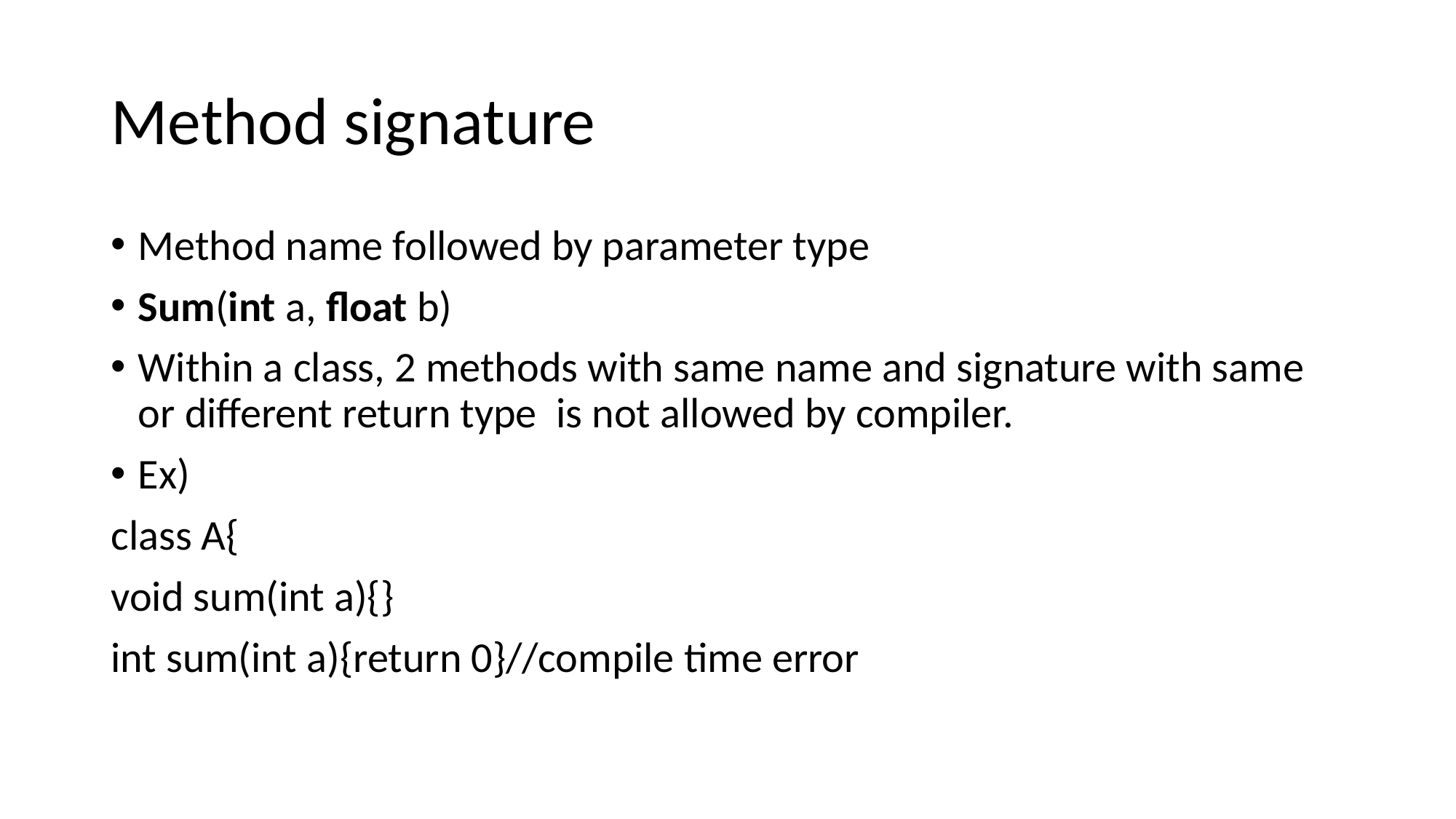

# Method signature
Method name followed by parameter type
Sum(int a, float b)
Within a class, 2 methods with same name and signature with same or different return type  is not allowed by compiler.
Ex)
class A{
void sum(int a){}
int sum(int a){return 0}//compile time error